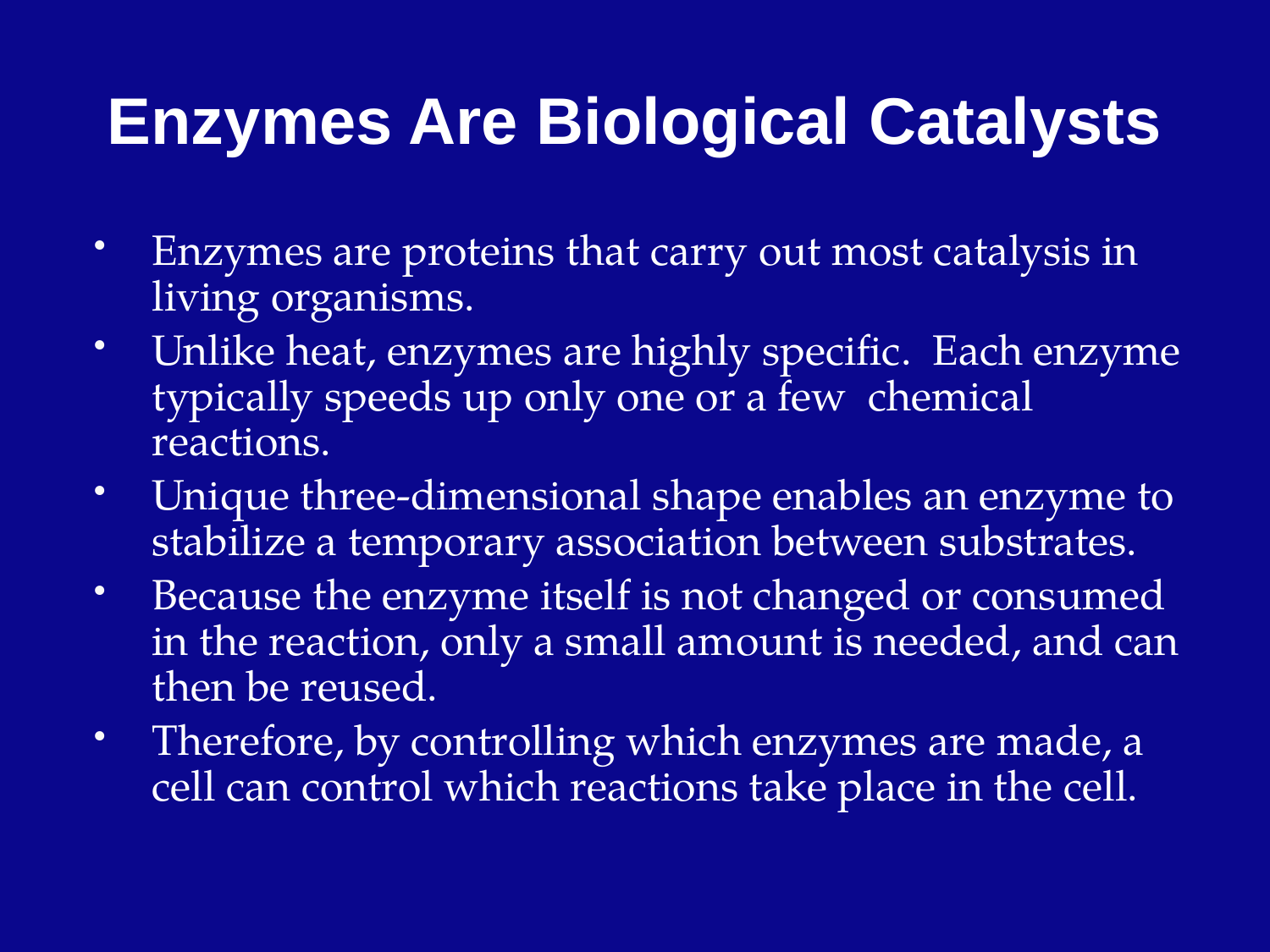

# Enzymes Are Biological Catalysts
Enzymes are proteins that carry out most catalysis in living organisms.
Unlike heat, enzymes are highly specific.  Each enzyme typically speeds up only one or a few  chemical reactions.
Unique three-dimensional shape enables an enzyme to stabilize a temporary association between substrates.
Because the enzyme itself is not changed or consumed in the reaction, only a small amount is needed, and can then be reused.
Therefore, by controlling which enzymes are made, a cell can control which reactions take place in the cell.